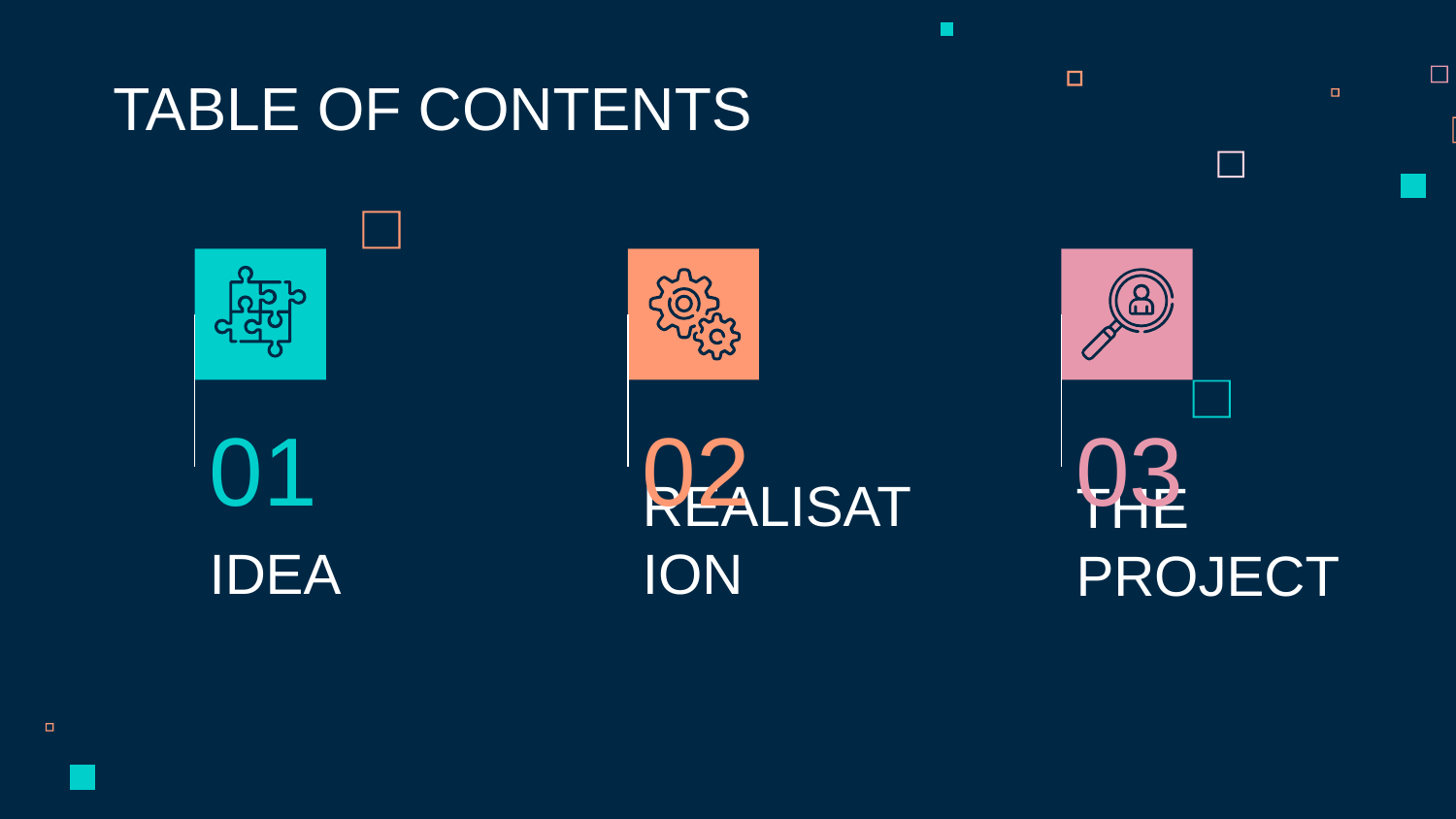

TABLE OF CONTENTS

01
02
03
# IDEA
REALISATION
THE PROJECT